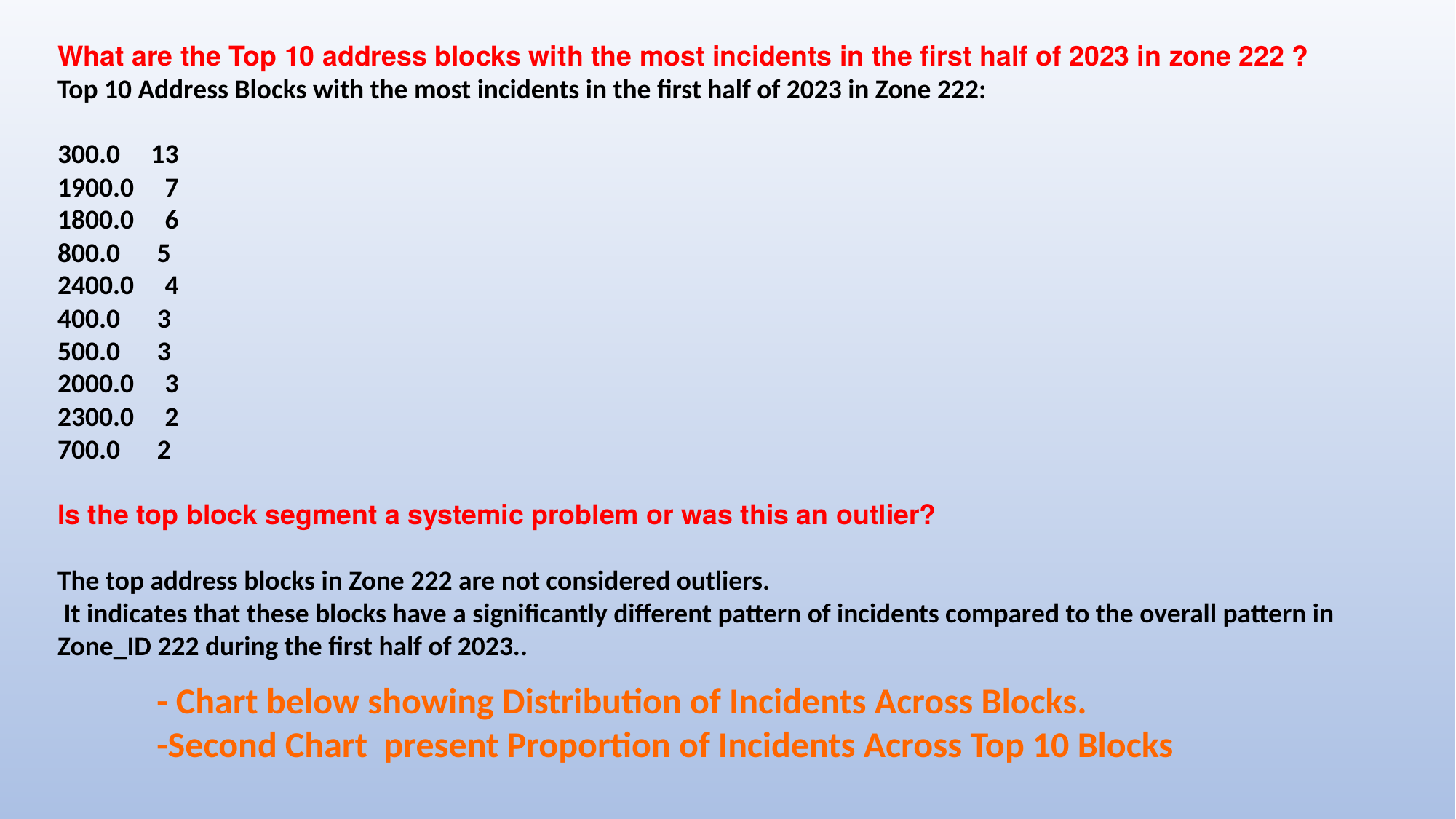

What are the Top 10 address blocks with the most incidents in the first half of 2023 in zone 222 ?
Top 10 Address Blocks with the most incidents in the first half of 2023 in Zone 222:

300.0     13
1900.0     7
1800.0     6
800.0      5
2400.0     4
400.0      3
500.0      3
2000.0     3
2300.0     2
700.0      2

Is the top block segment a systemic problem or was this an outlier?

The top address blocks in Zone 222 are not considered outliers.
 It indicates that these blocks have a significantly different pattern of incidents compared to the overall pattern in Zone_ID 222 during the first half of 2023..

- Chart below showing Distribution of Incidents Across Blocks.
-Second Chart  present Proportion of Incidents Across Top 10 Blocks